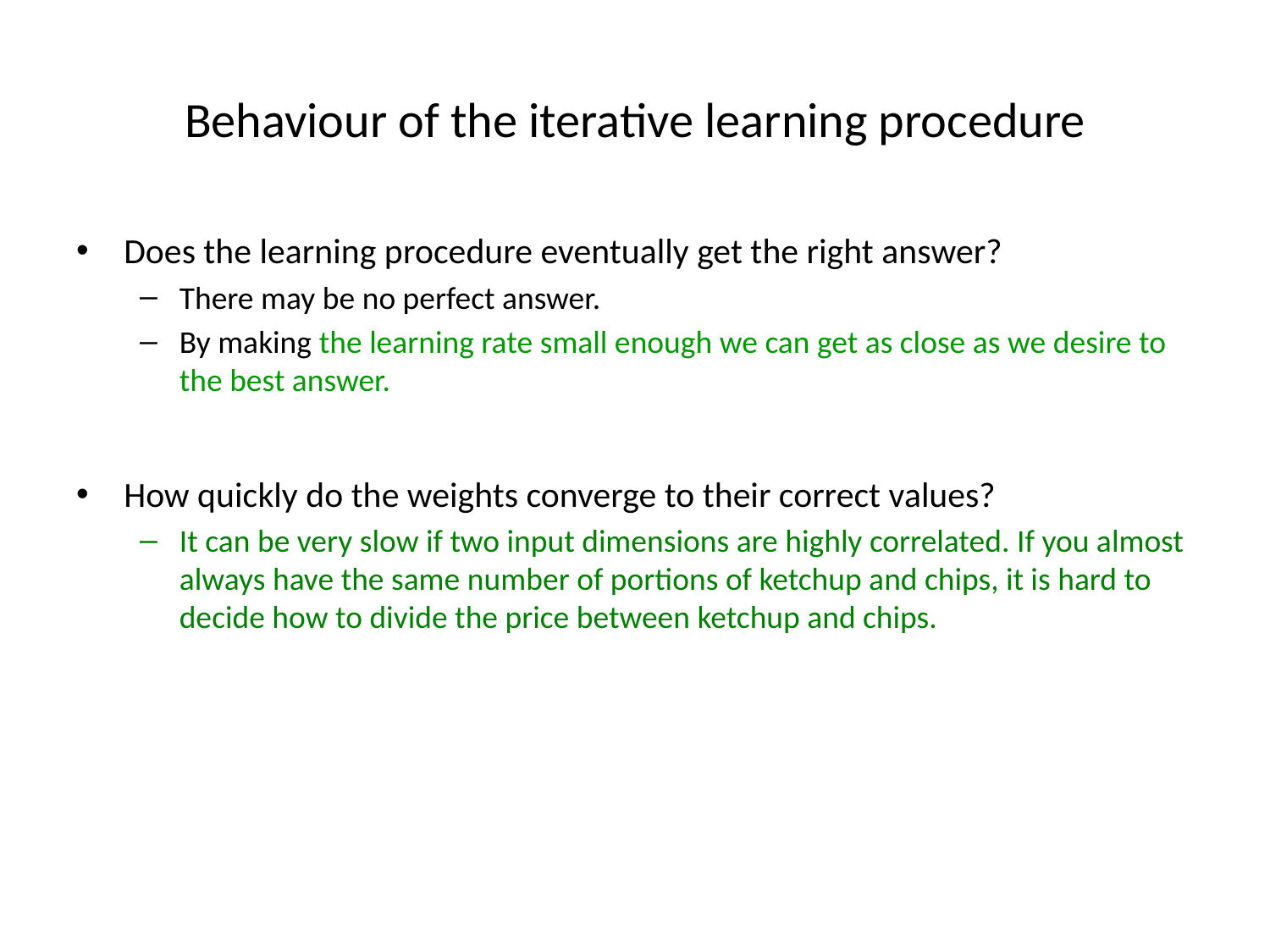

# Behaviour of the iterative learning procedure
Does the learning procedure eventually get the right answer?
There may be no perfect answer.
By making the learning rate small enough we can get as close as we desire to the best answer.

How quickly do the weights converge to their correct values?
It can be very slow if two input dimensions are highly correlated. If you almost always have the same number of portions of ketchup and chips, it is hard to decide how to divide the price between ketchup and chips.